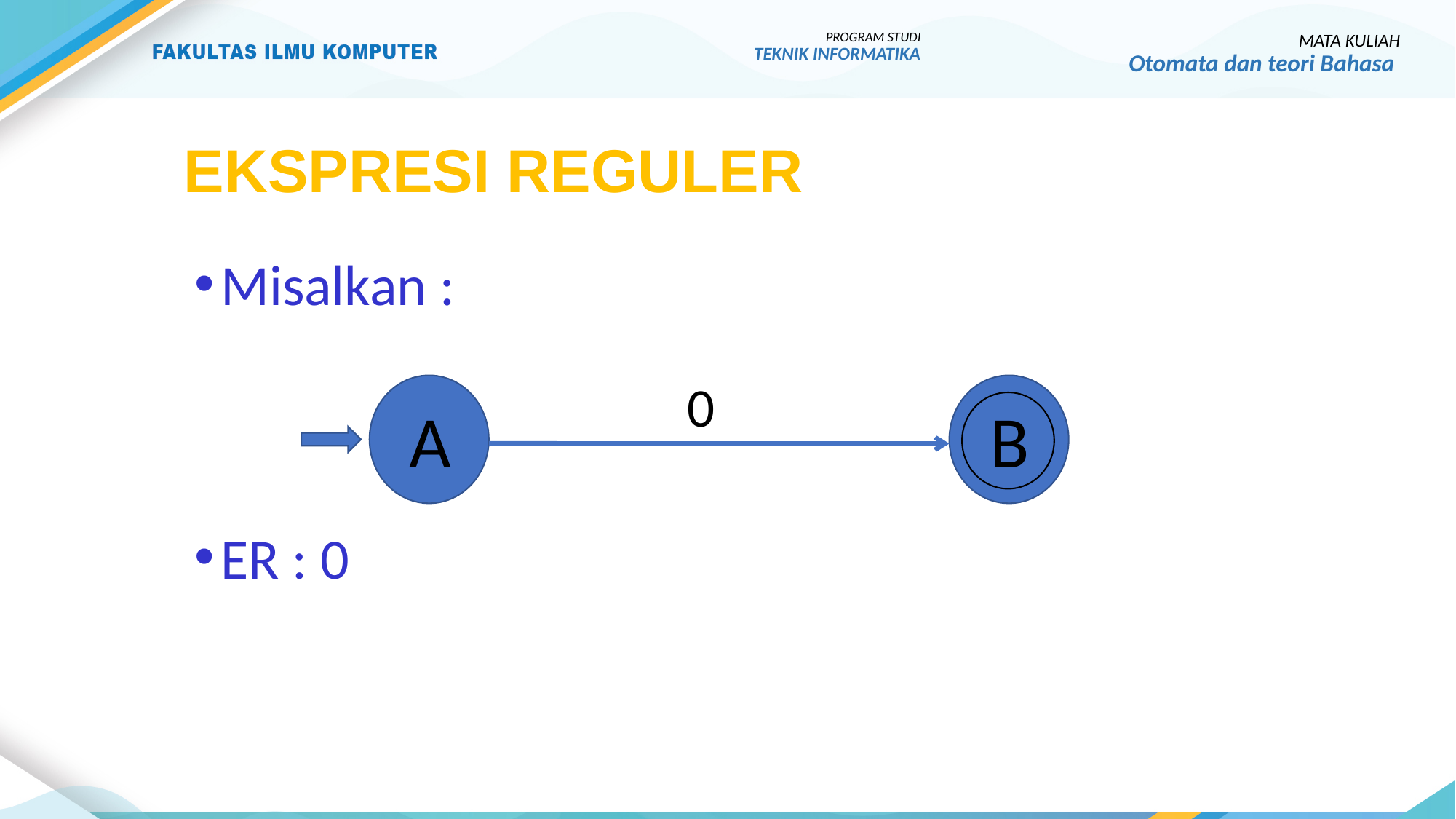

PROGRAM STUDI
TEKNIK INFORMATIKA
MATA KULIAH
Otomata dan teori Bahasa
# Ekspresi reguler
Misalkan :

ER : 0

0

A

B